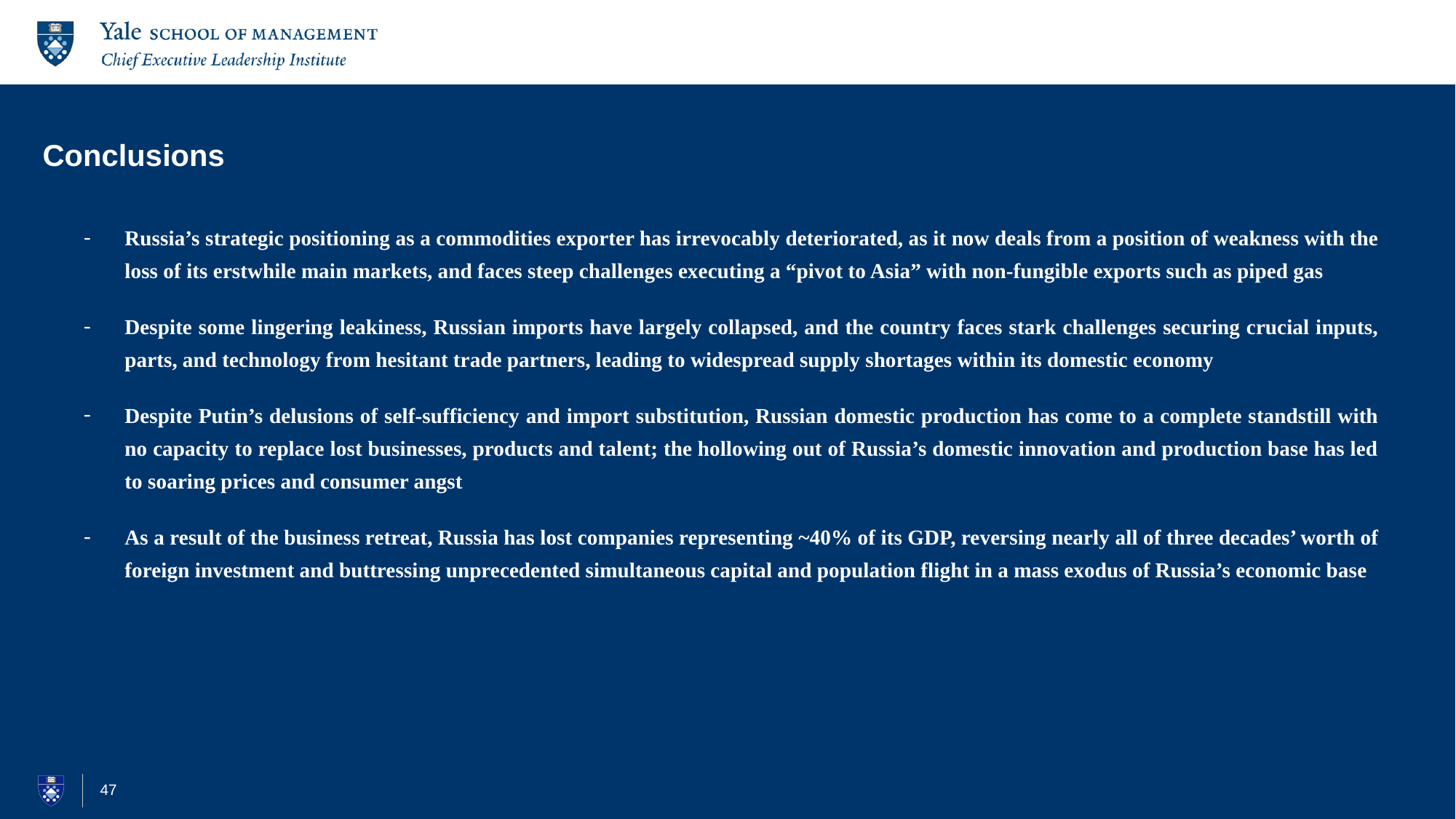

# Conclusions
Russia’s strategic positioning as a commodities exporter has irrevocably deteriorated, as it now deals from a position of weakness with the loss of its erstwhile main markets, and faces steep challenges executing a “pivot to Asia” with non-fungible exports such as piped gas
Despite some lingering leakiness, Russian imports have largely collapsed, and the country faces stark challenges securing crucial inputs, parts, and technology from hesitant trade partners, leading to widespread supply shortages within its domestic economy
Despite Putin’s delusions of self-sufficiency and import substitution, Russian domestic production has come to a complete standstill with no capacity to replace lost businesses, products and talent; the hollowing out of Russia’s domestic innovation and production base has led to soaring prices and consumer angst
As a result of the business retreat, Russia has lost companies representing ~40% of its GDP, reversing nearly all of three decades’ worth of foreign investment and buttressing unprecedented simultaneous capital and population flight in a mass exodus of Russia’s economic base

47